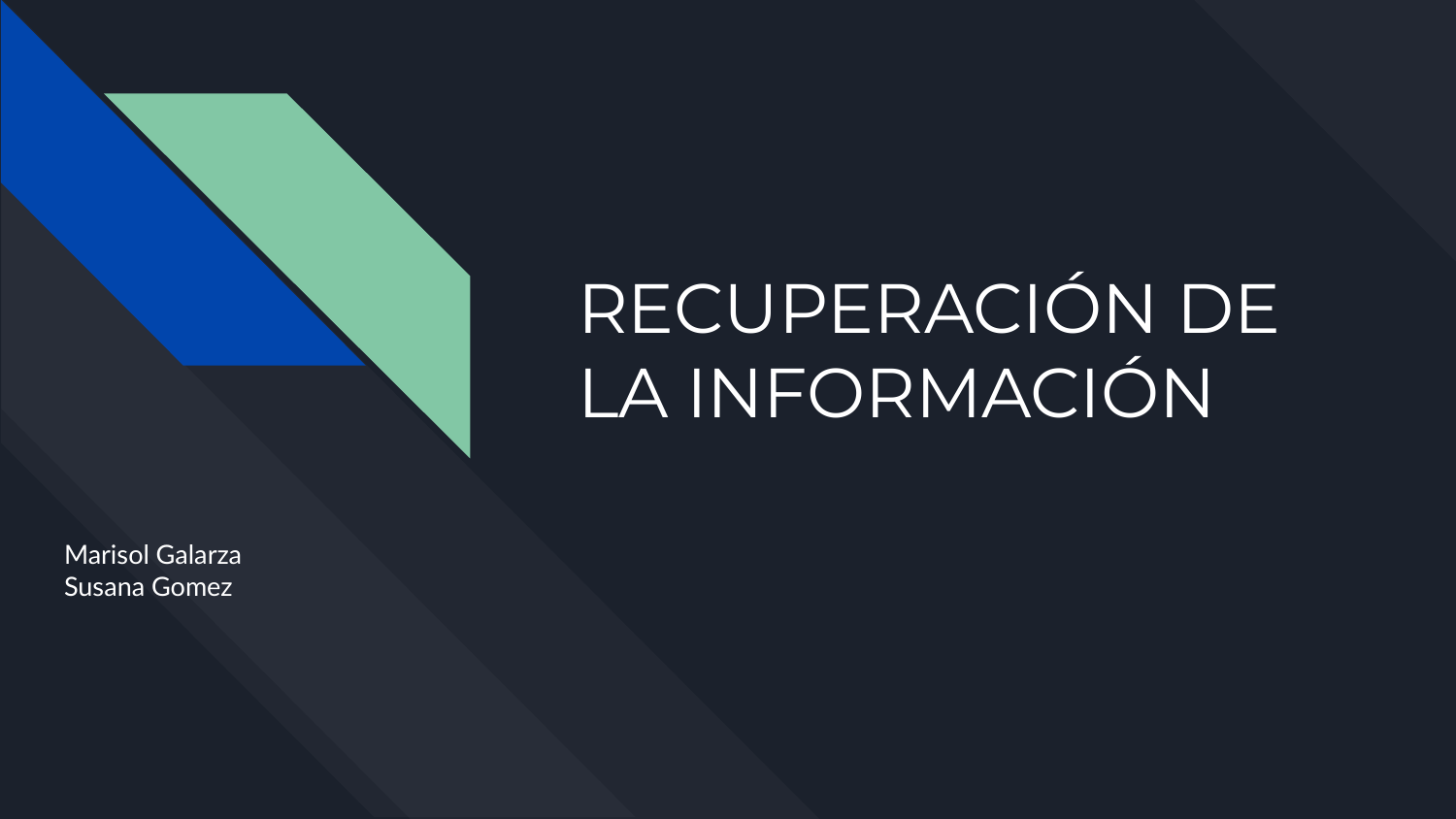

# RECUPERACIÓN DE LA INFORMACIÓN
Marisol Galarza
Susana Gomez